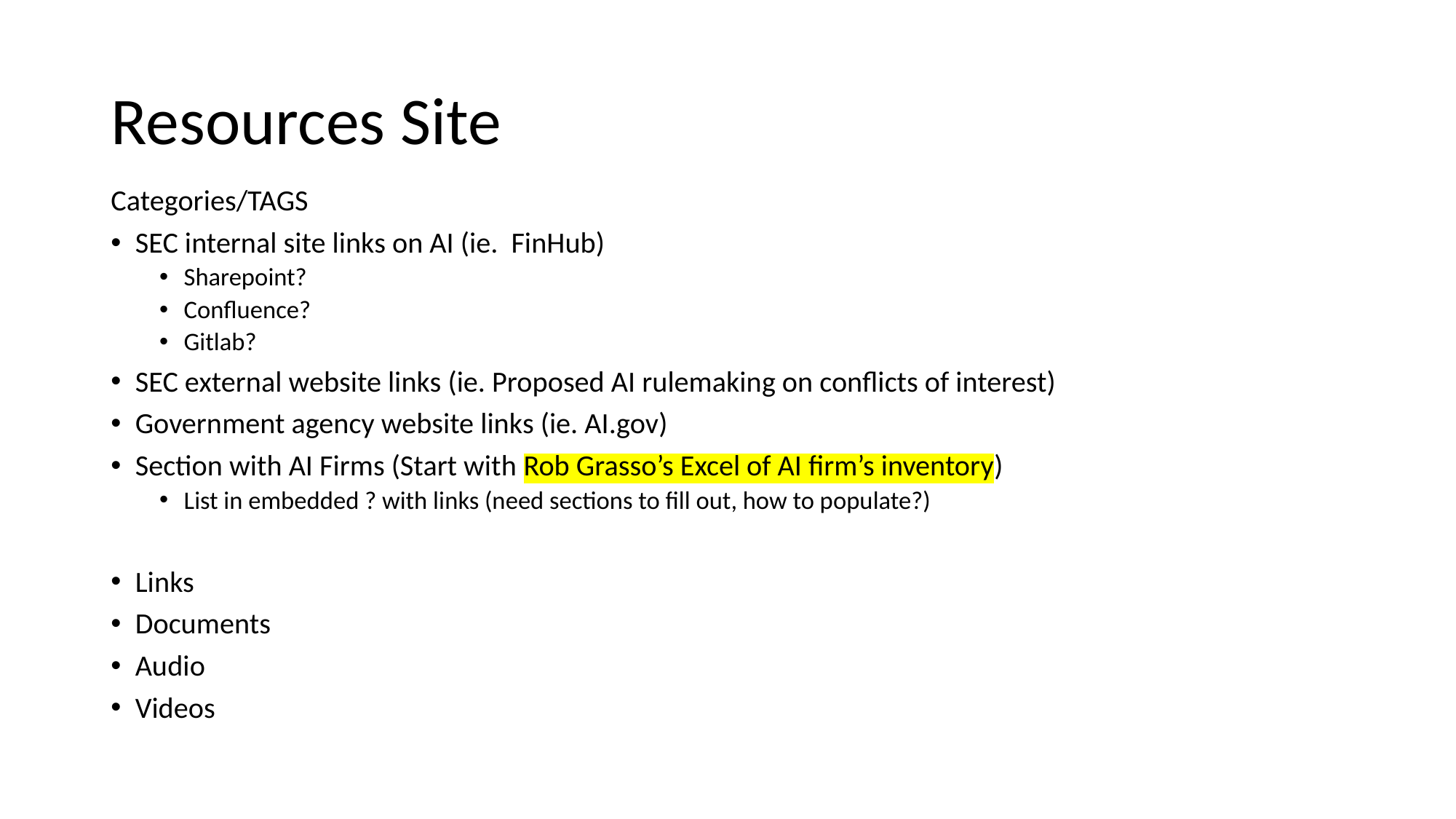

# Resources Site
Categories/TAGS
SEC internal site links on AI (ie.  FinHub)
Sharepoint?
Confluence?
Gitlab?
SEC external website links (ie. Proposed AI rulemaking on conflicts of interest)
Government agency website links (ie. AI.gov)
Section with AI Firms (Start with Rob Grasso’s Excel of AI firm’s inventory)
List in embedded ? with links (need sections to fill out, how to populate?)

Links
Documents
Audio
Videos